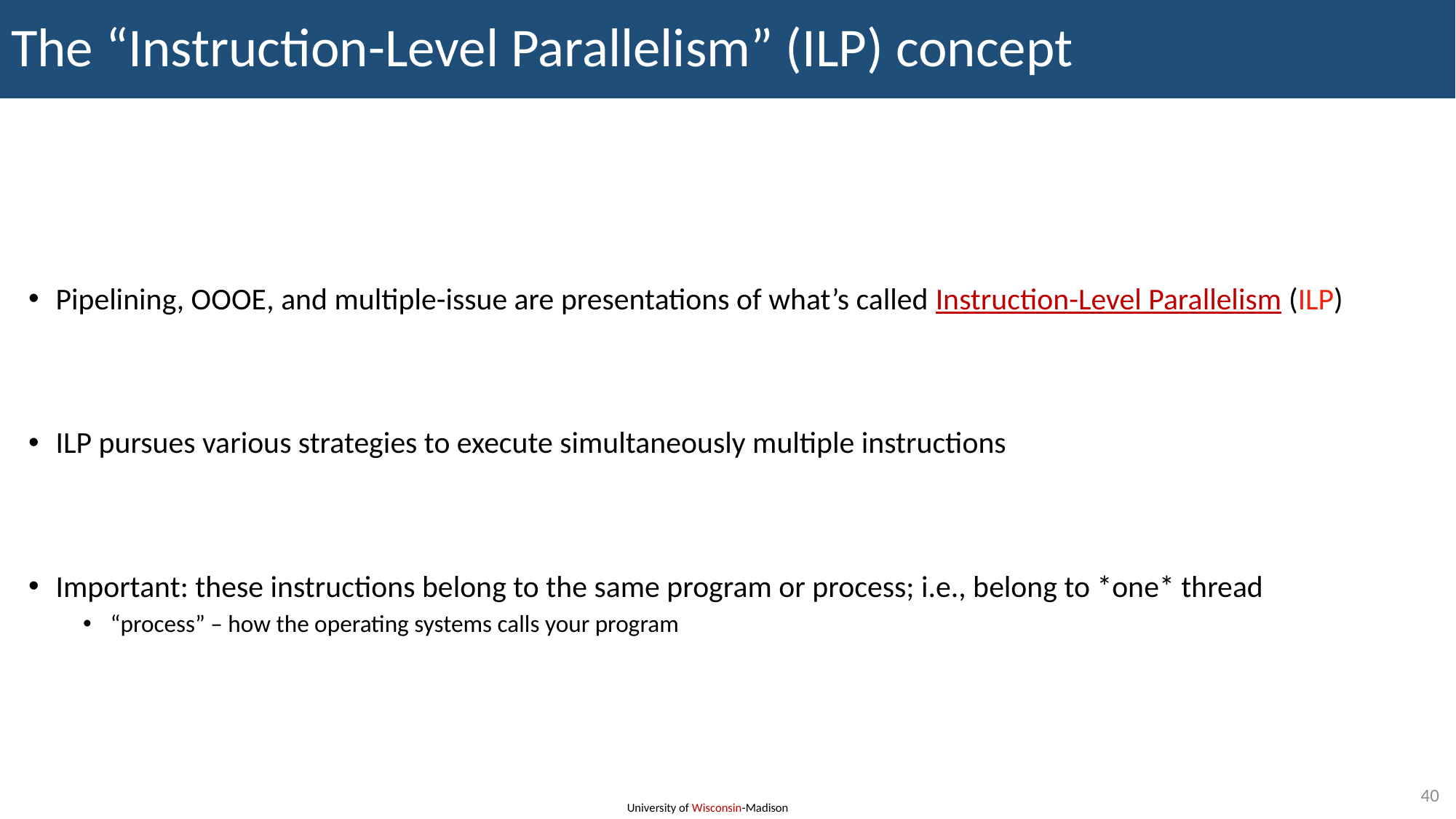

# The “Instruction-Level Parallelism” (ILP) concept

Pipelining, OOOE, and multiple-issue are presentations of what’s called Instruction-Level Parallelism (ILP)

ILP pursues various strategies to execute simultaneously multiple instructions

Important: these instructions belong to the same program or process; i.e., belong to *one* thread
“process” – how the operating systems calls your program

40